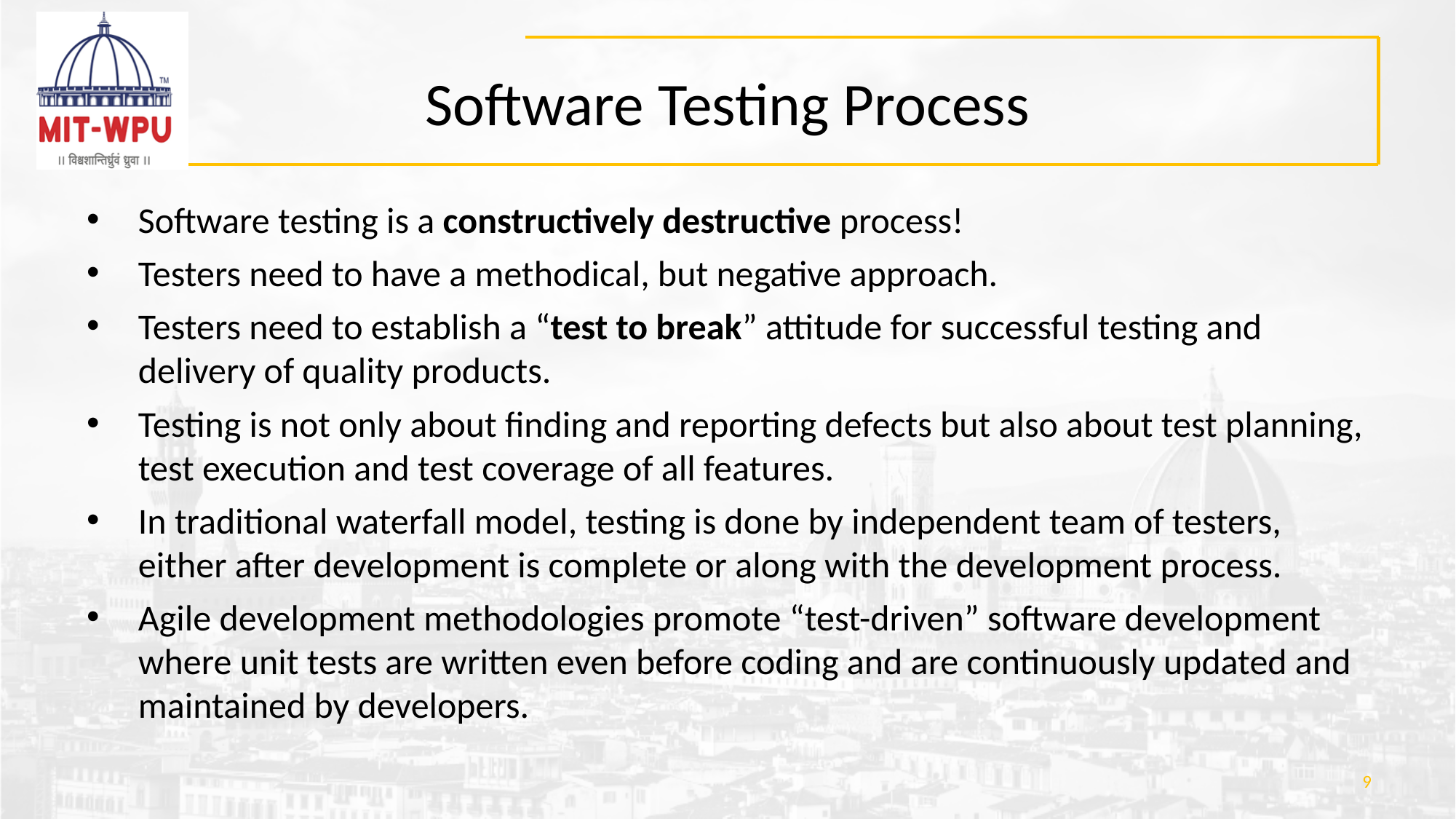

# Software Testing Process
Software testing is a constructively destructive process!
Testers need to have a methodical, but negative approach.
Testers need to establish a “test to break” attitude for successful testing and delivery of quality products.
Testing is not only about finding and reporting defects but also about test planning, test execution and test coverage of all features.
In traditional waterfall model, testing is done by independent team of testers, either after development is complete or along with the development process.
Agile development methodologies promote “test-driven” software development where unit tests are written even before coding and are continuously updated and maintained by developers.

9